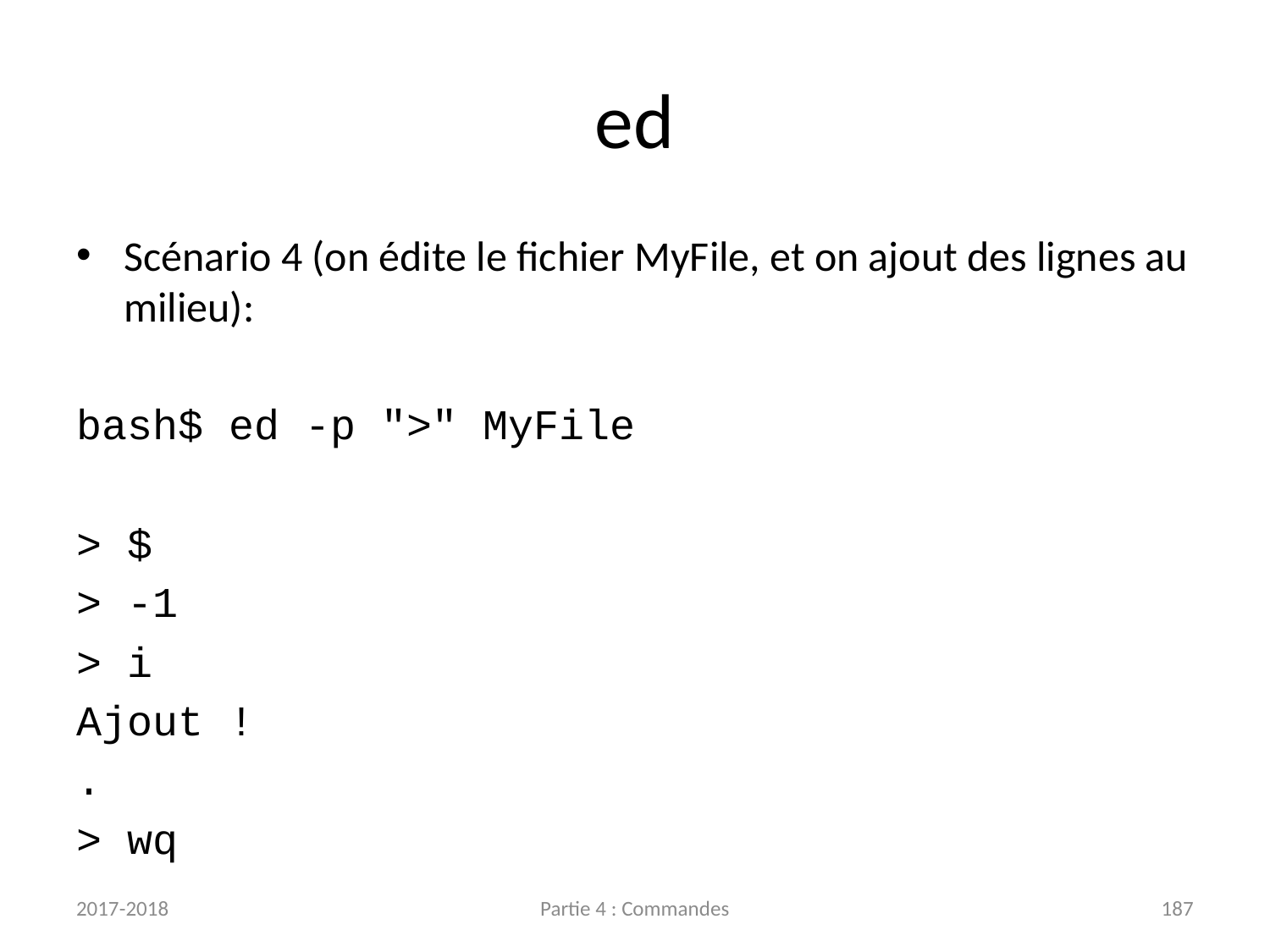

# ed
Scénario 4 (on édite le fichier MyFile, et on ajout des lignes au milieu):

bash$ ed -p ">" MyFile

> $
> -1
> i
Ajout !
.
> wq
2017-2018
Partie 4 : Commandes
187